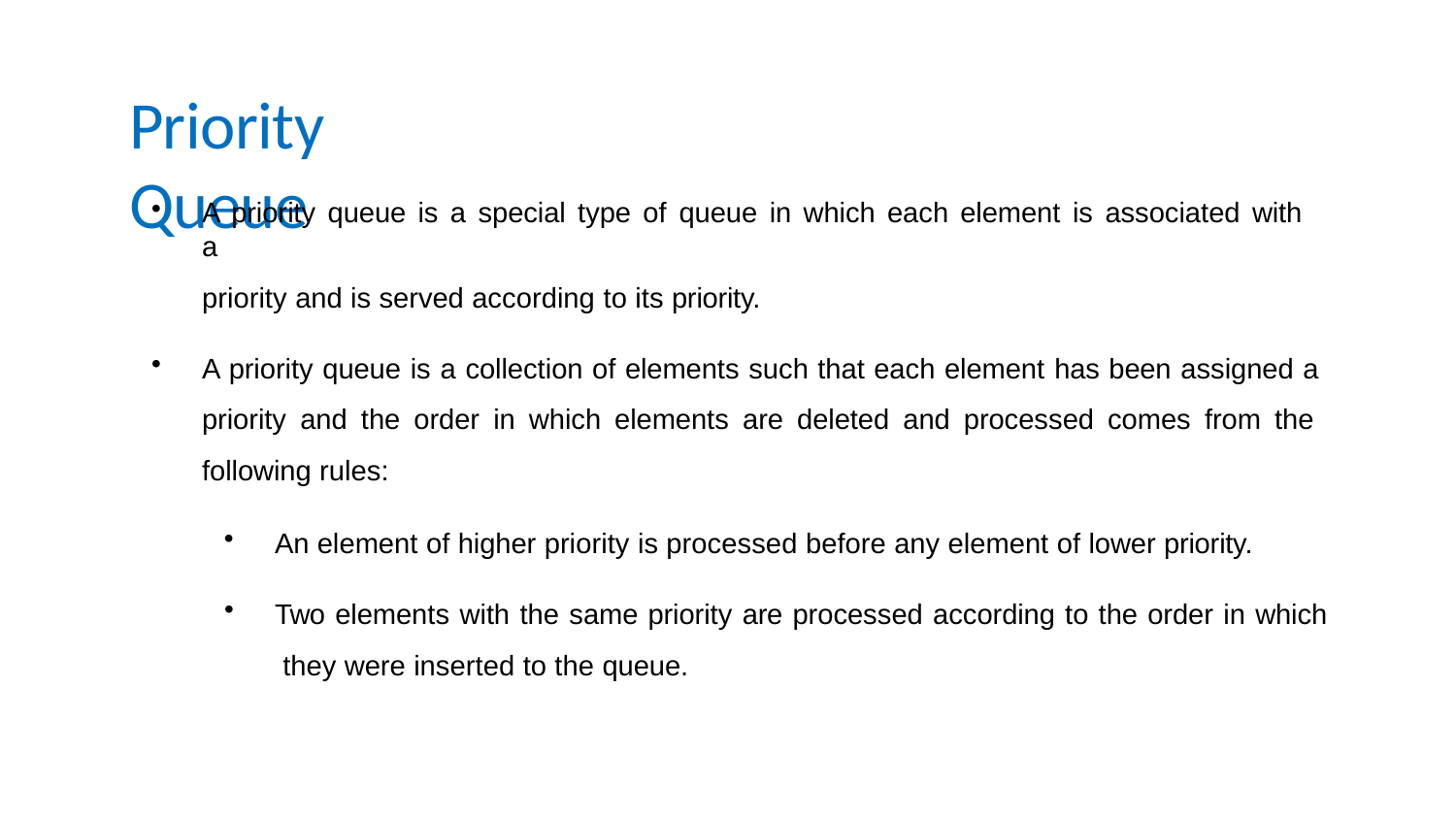

# Priority Queue
A priority queue is a special type of queue in which each element is associated with a
priority and is served according to its priority.
A priority queue is a collection of elements such that each element has been assigned a  priority and the order in which elements are deleted and processed comes from the  following rules:

An element of higher priority is processed before any element of lower priority.
Two elements with the same priority are processed according to the order in which  they were inserted to the queue.